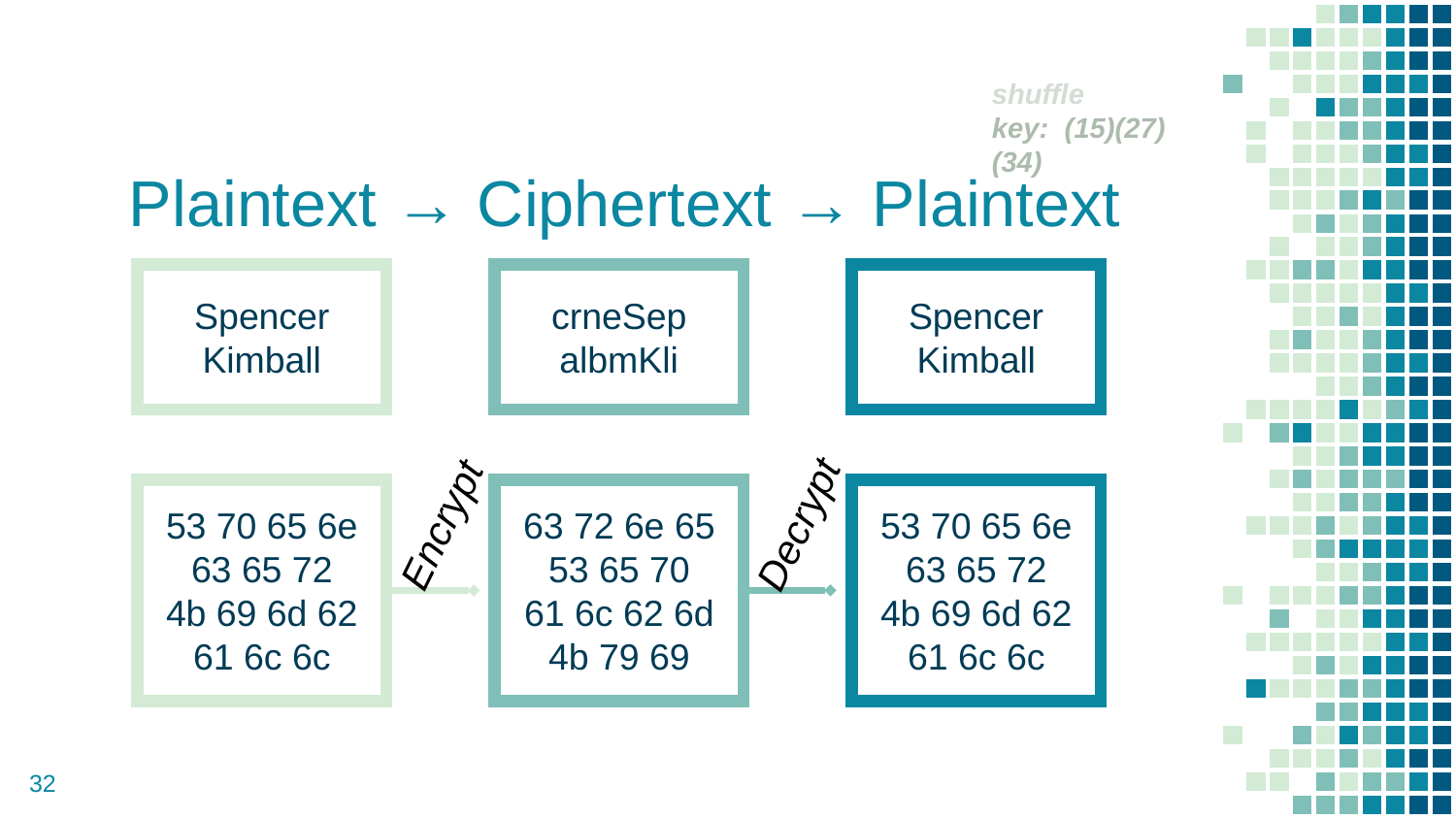

shuffle
key:  (15)(27)(34)
# Plaintext → Ciphertext → Plaintext
Spencer Kimball
Spencer Kimball
crneSep
albmKli
53 70 65 6e 63 65 72
4b 69 6d 62 61 6c 6c
63 72 6e 65 53 65 70
61 6c 62 6d 4b 79 69
53 70 65 6e 63 65 72
4b 69 6d 62 61 6c 6c
Encrypt
Decrypt
32